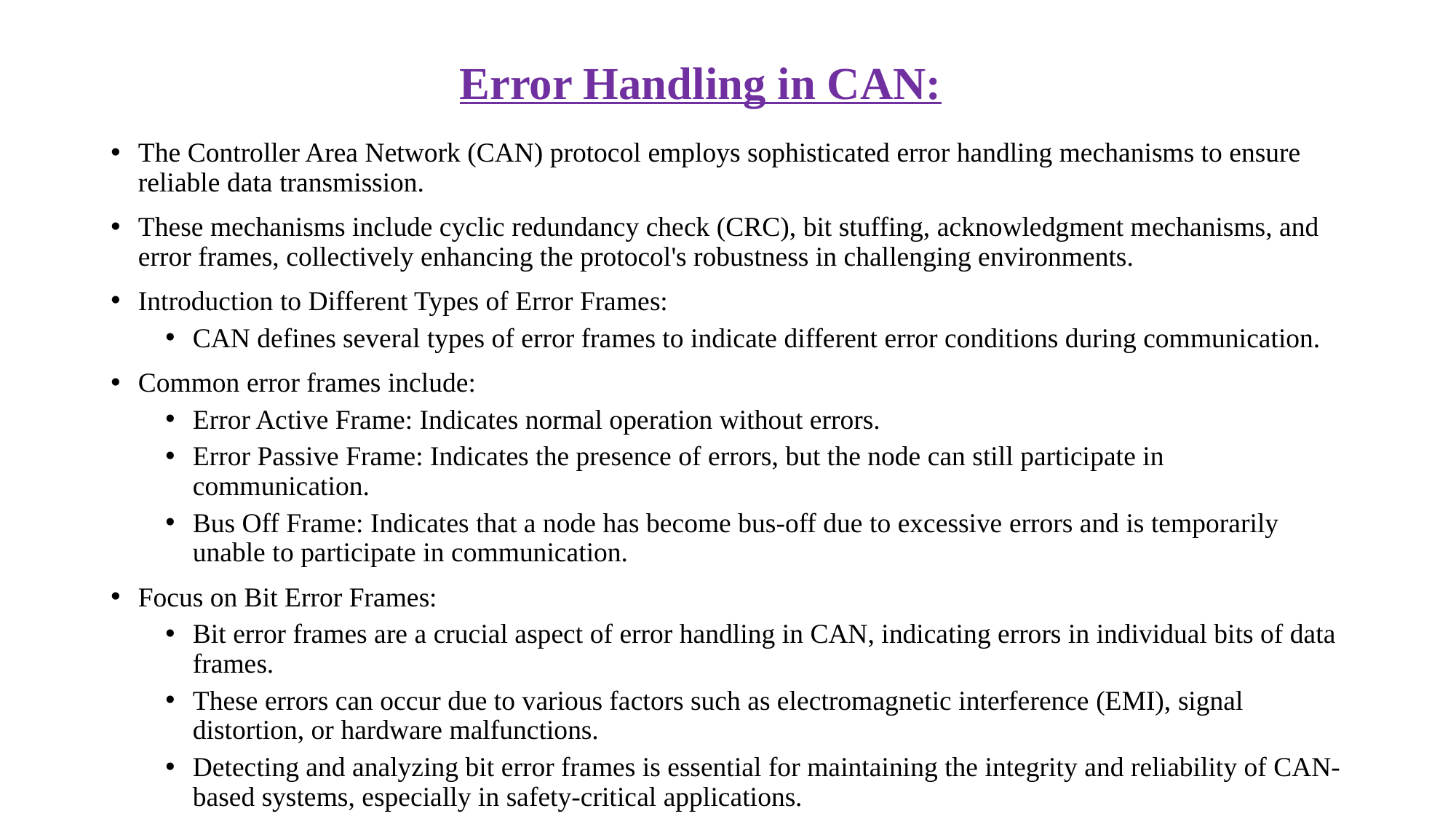

Error Handling in CAN:
The Controller Area Network (CAN) protocol employs sophisticated error handling mechanisms to ensure reliable data transmission.
These mechanisms include cyclic redundancy check (CRC), bit stuffing, acknowledgment mechanisms, and error frames, collectively enhancing the protocol's robustness in challenging environments.
Introduction to Different Types of Error Frames:
CAN defines several types of error frames to indicate different error conditions during communication.
Common error frames include:
Error Active Frame: Indicates normal operation without errors.
Error Passive Frame: Indicates the presence of errors, but the node can still participate in communication.
Bus Off Frame: Indicates that a node has become bus-off due to excessive errors and is temporarily unable to participate in communication.
Focus on Bit Error Frames:
Bit error frames are a crucial aspect of error handling in CAN, indicating errors in individual bits of data frames.
These errors can occur due to various factors such as electromagnetic interference (EMI), signal distortion, or hardware malfunctions.
Detecting and analyzing bit error frames is essential for maintaining the integrity and reliability of CAN-based systems, especially in safety-critical applications.